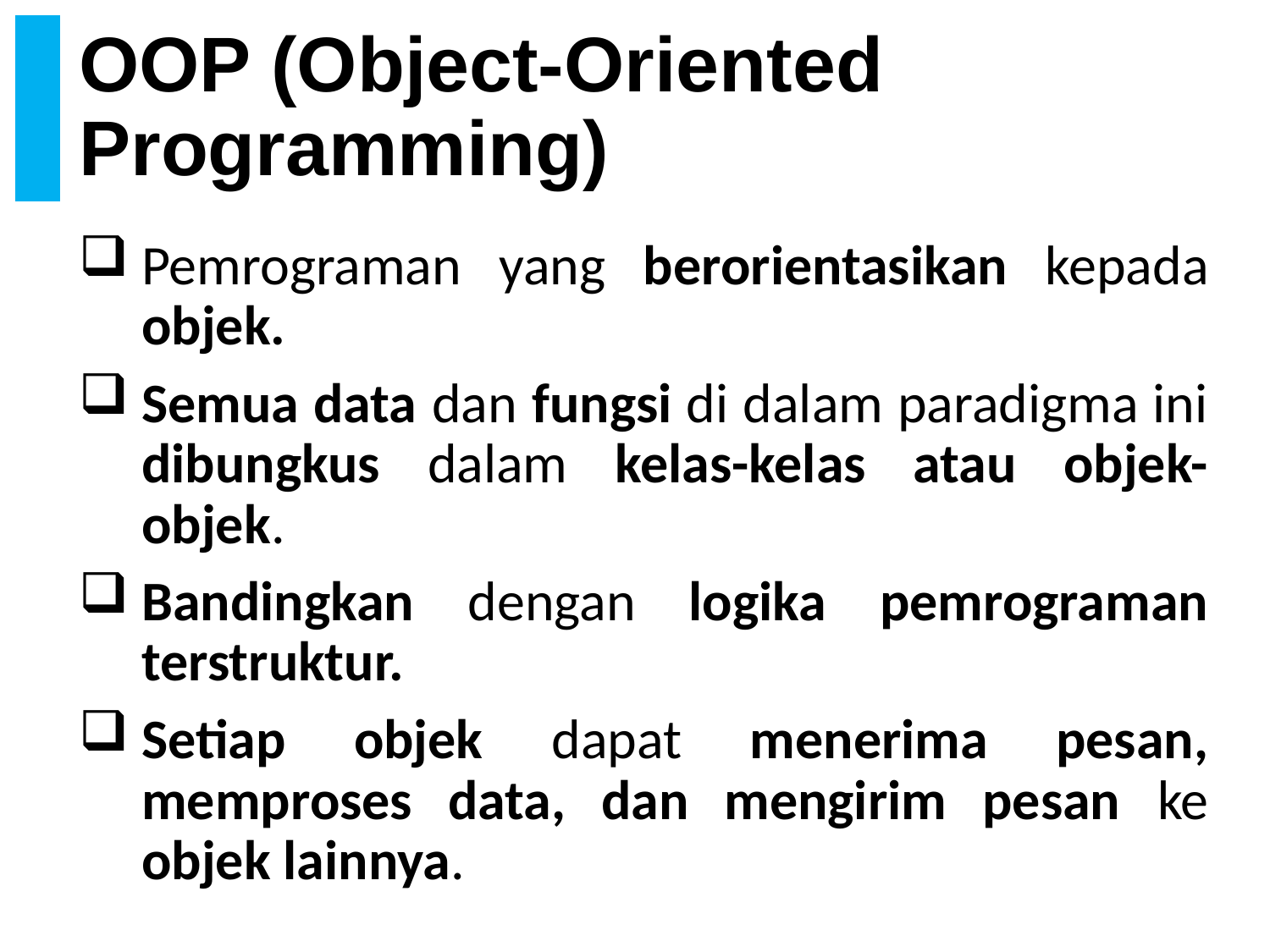

# OOP (Object-Oriented Programming)
Pemrograman yang berorientasikan kepada objek.
Semua data dan fungsi di dalam paradigma ini dibungkus dalam kelas-kelas atau objek-objek.
Bandingkan dengan logika pemrograman terstruktur.
Setiap objek dapat menerima pesan, memproses data, dan mengirim pesan ke objek lainnya.